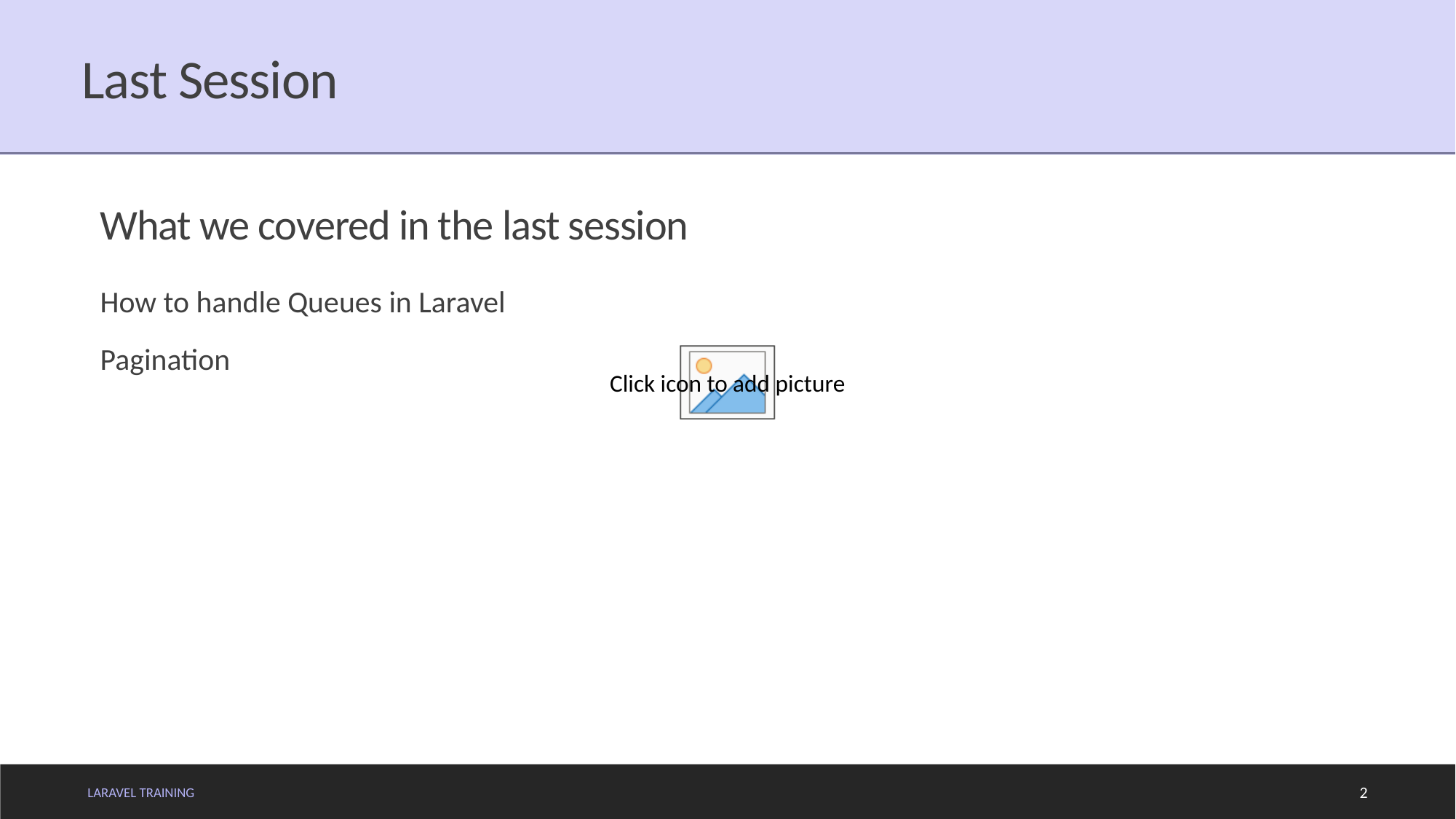

# Last Session
What we covered in the last session
How to handle Queues in Laravel
Pagination
LARAVEL TRAINING
2